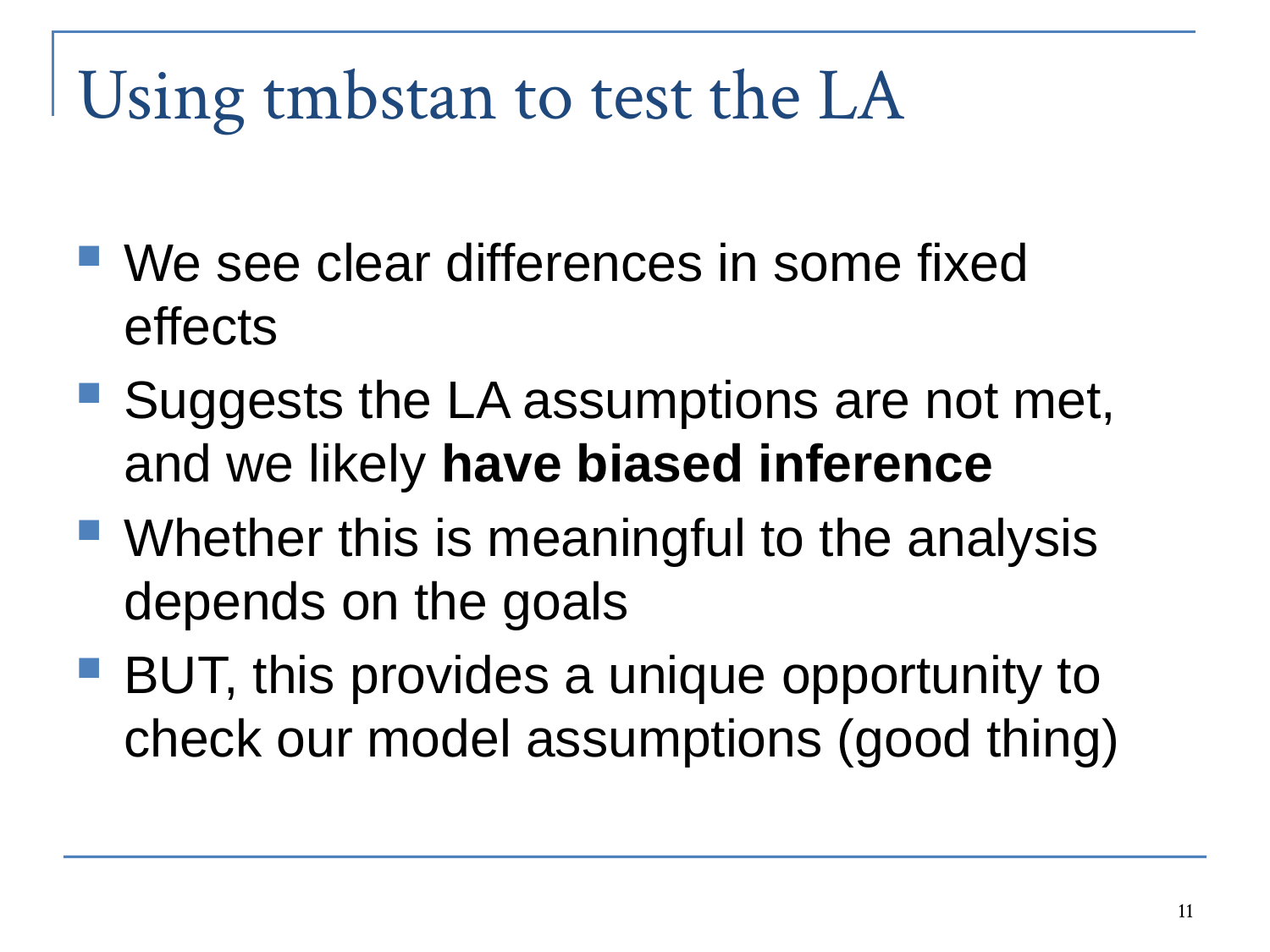

# Using tmbstan to test the LA
We see clear differences in some fixed effects
Suggests the LA assumptions are not met, and we likely have biased inference
Whether this is meaningful to the analysis depends on the goals
BUT, this provides a unique opportunity to check our model assumptions (good thing)
11